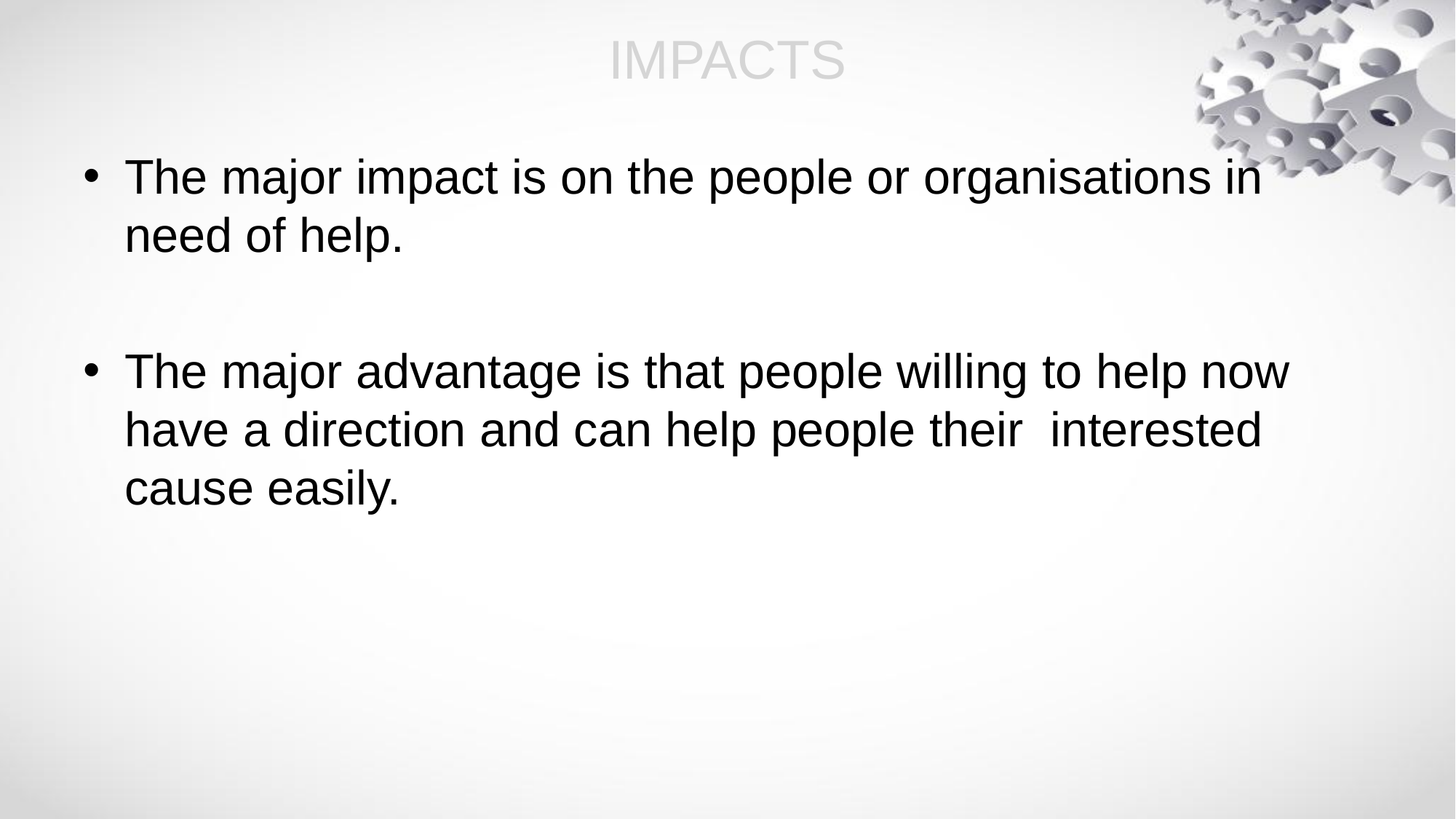

# IMPACTS
The major impact is on the people or organisations in need of help.

The major advantage is that people willing to help now have a direction and can help people their  interested cause easily.